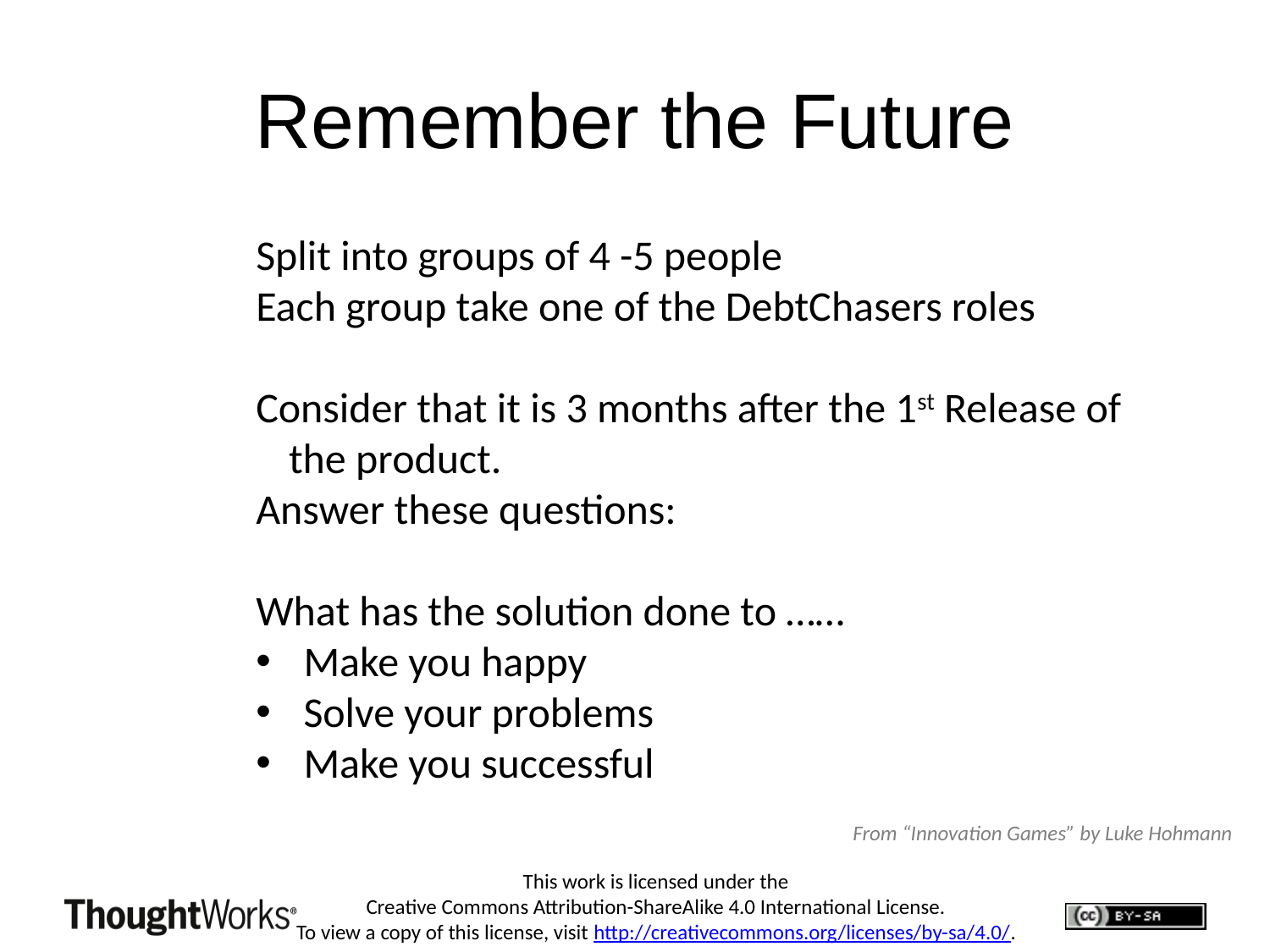

# Remember the Future

Split into groups of 4 -5 people
Each group take one of the DebtChasers roles

Consider that it is 3 months after the 1st Release of the product.
Answer these questions:

What has the solution done to ……
Make you happy
Solve your problems
Make you successful
From “Innovation Games” by Luke Hohmann
This work is licensed under the
 Creative Commons Attribution-ShareAlike 4.0 International License.
To view a copy of this license, visit http://creativecommons.org/licenses/by-sa/4.0/.